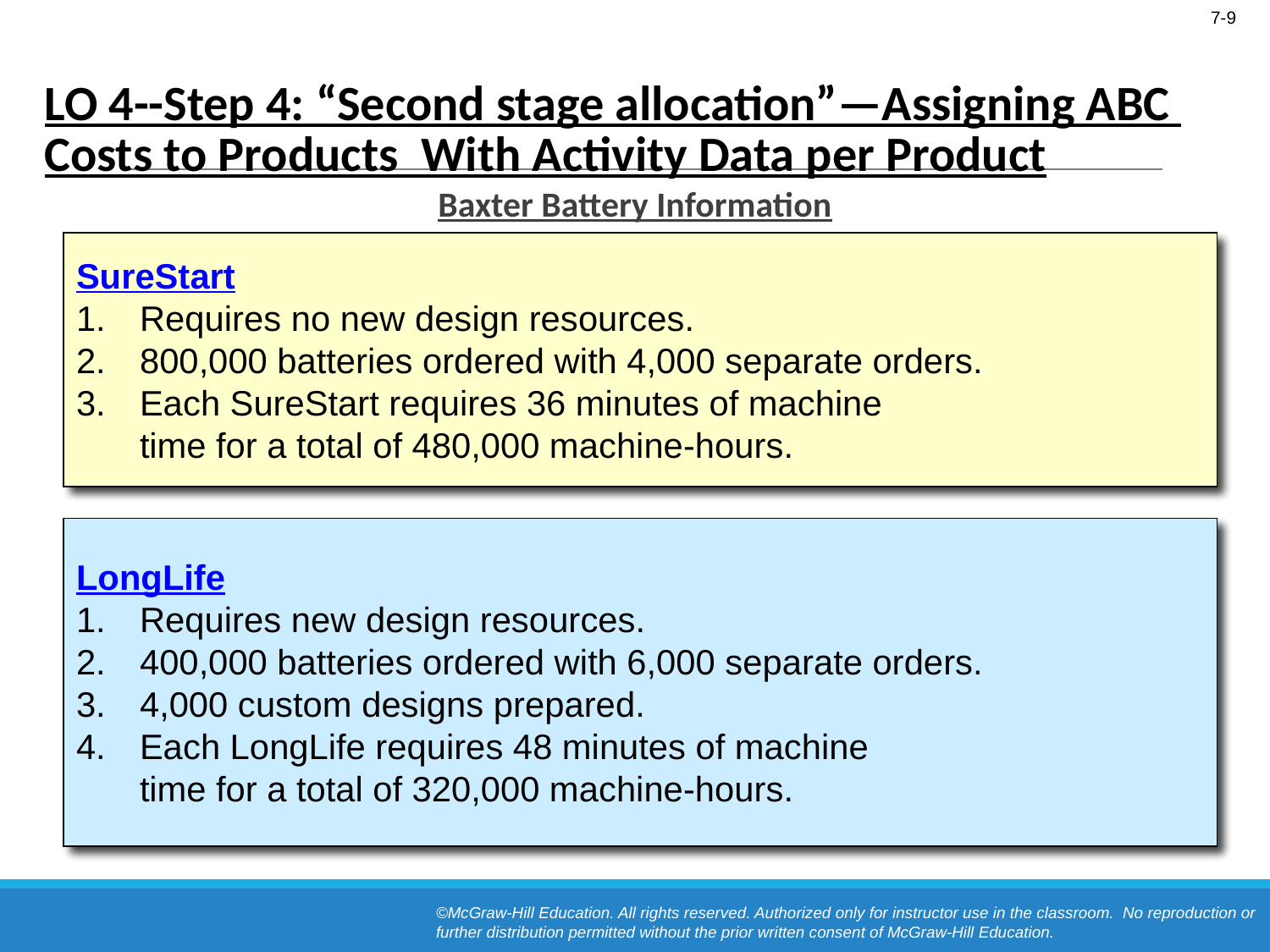

# LO 4--Step 4: “Second stage allocation”—Assigning ABC  Costs to Products  With Activity Data per Product
Baxter Battery Information
SureStart
Requires no new design resources.
800,000 batteries ordered with 4,000 separate orders.
Each SureStart requires 36 minutes of machine
time for a total of 480,000 machine-hours.
LongLife
Requires new design resources.
400,000 batteries ordered with 6,000 separate orders.
4,000 custom designs prepared.
Each LongLife requires 48 minutes of machine
time for a total of 320,000 machine-hours.